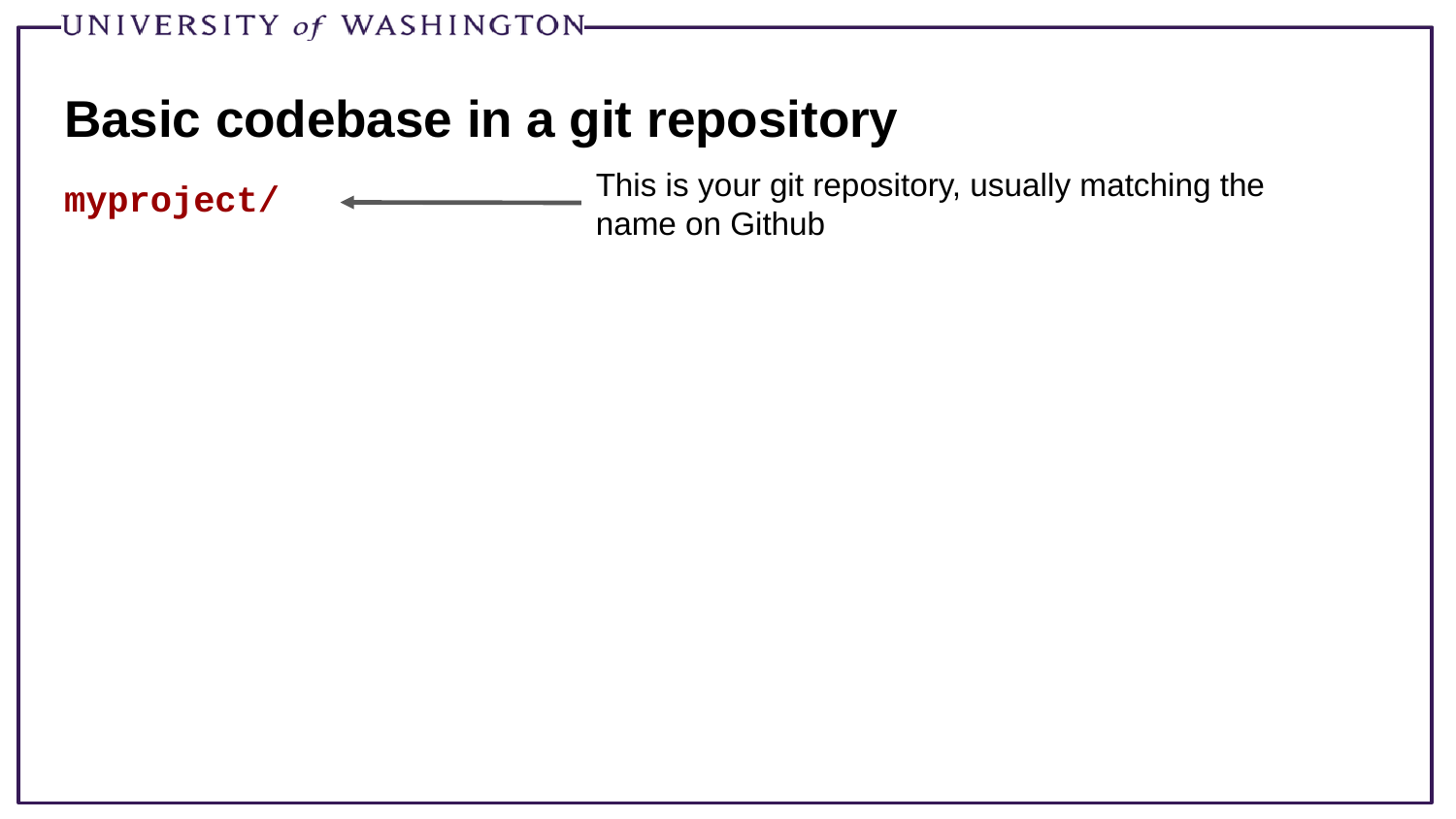

# Basic codebase in a git repository
This is your git repository, usually matching the name on Github
myproject/
README.md
LICENSE
myproject /
	__init__.py
	core.py
	subpackage/
		__init__.py
		subpackage.py
	submodule/
		submodule.py
	tests/
		__init__.py
		test_core.py